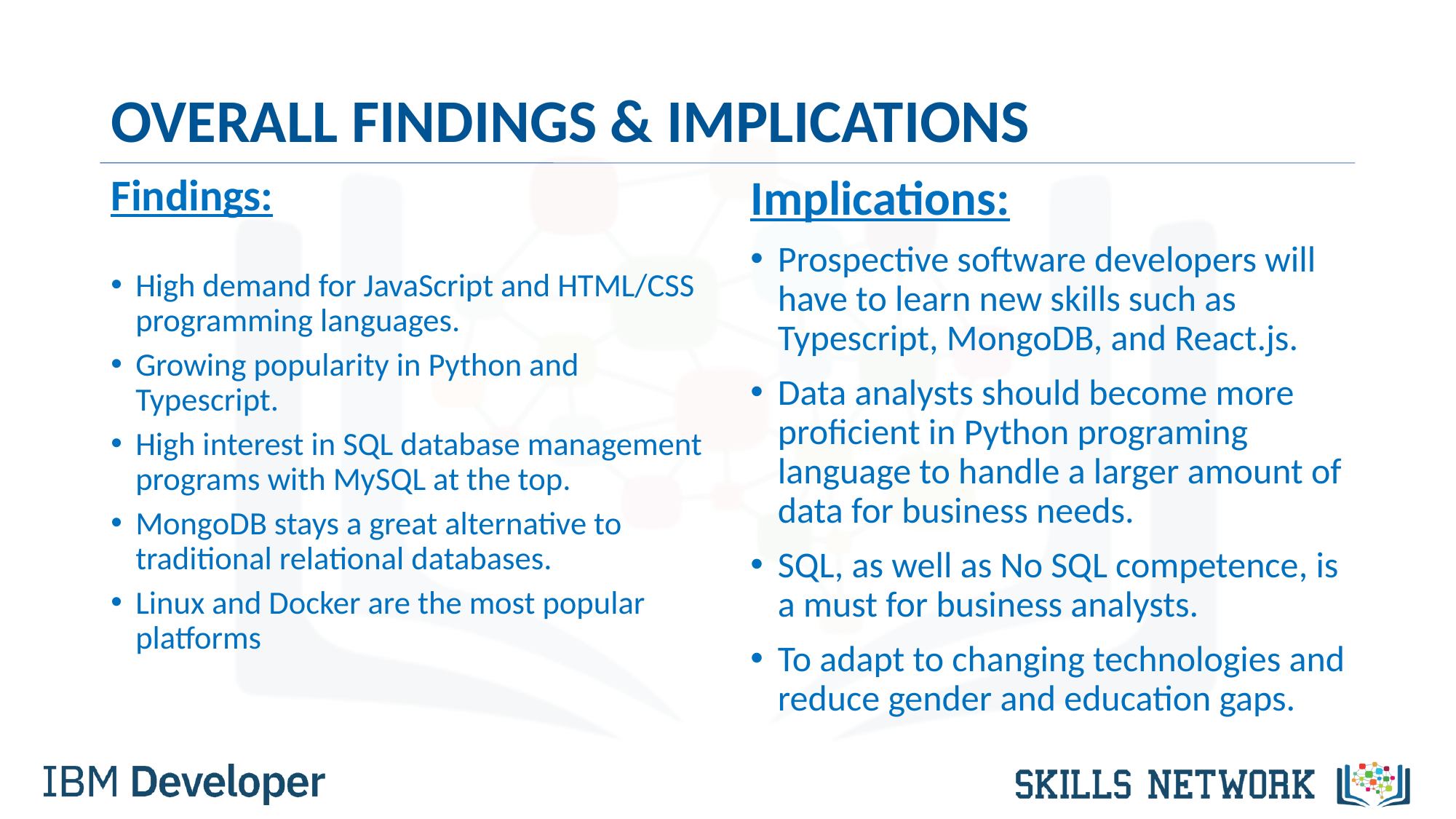

# OVERALL FINDINGS & IMPLICATIONS
Findings:

High demand for JavaScript and HTML/CSS programming languages.
Growing popularity in Python and Typescript.
High interest in SQL database management programs with MySQL at the top.
MongoDB stays a great alternative to traditional relational databases.
Linux and Docker are the most popular platforms

Implications:
Prospective software developers will have to learn new skills such as Typescript, MongoDB, and React.js.
Data analysts should become more proficient in Python programing language to handle a larger amount of data for business needs.
SQL, as well as No SQL competence, is a must for business analysts.
To adapt to changing technologies and reduce gender and education gaps.